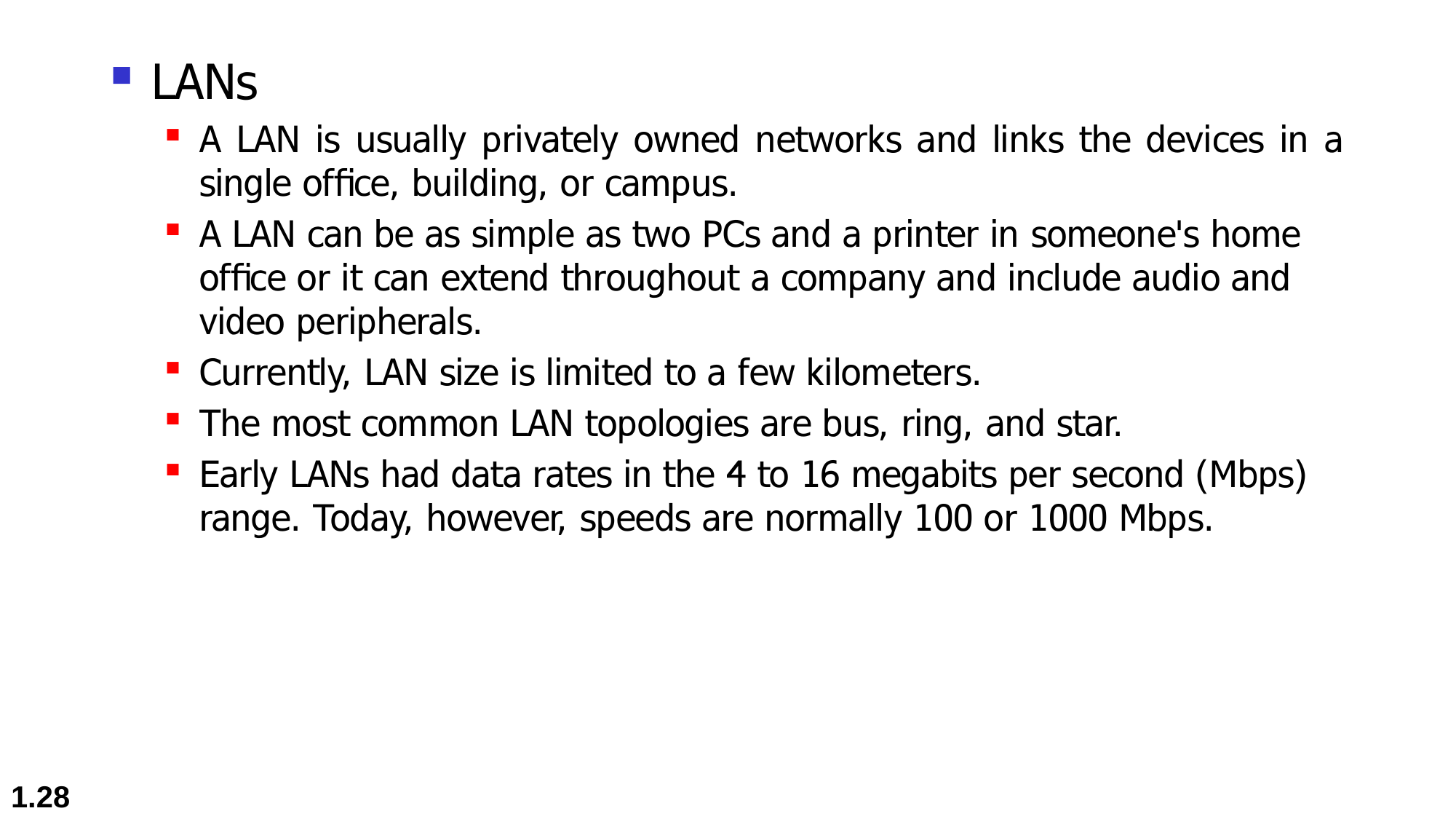

LANs
A LAN is usually privately owned networks and links the devices in a single office, building, or campus.
A LAN can be as simple as two PCs and a printer in someone's home office or it can extend throughout a company and include audio and video peripherals.
Currently, LAN size is limited to a few kilometers.
The most common LAN topologies are bus, ring, and star.
Early LANs had data rates in the 4 to 16 megabits per second (Mbps) range. Today, however, speeds are normally 100 or 1000 Mbps.
1.28